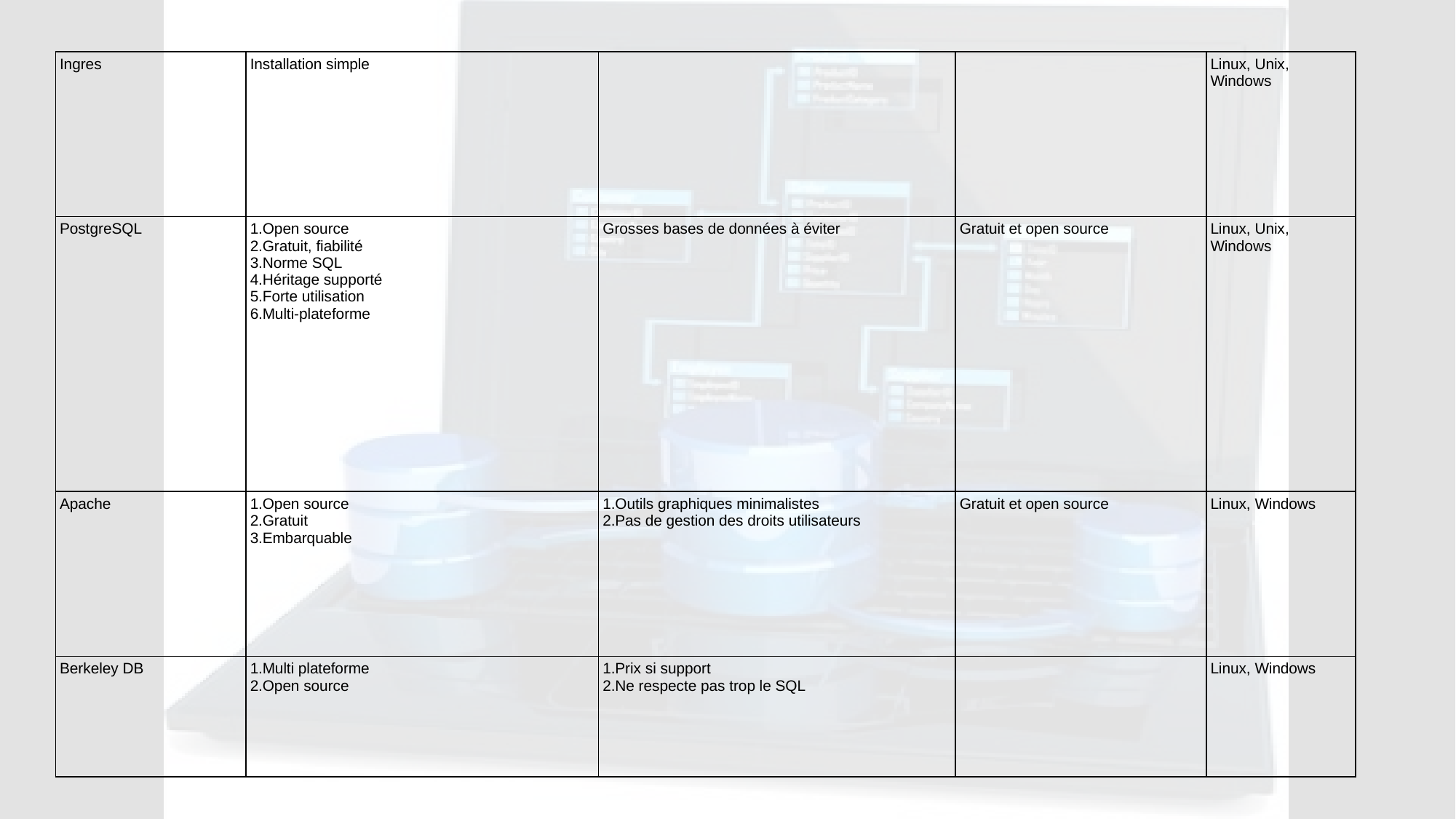

| Ingres | Installation simple |  |  | Linux, Unix, Windows |
| --- | --- | --- | --- | --- |
| PostgreSQL | Open source Gratuit, fiabilité Norme SQL Héritage supporté Forte utilisation Multi-plateforme | Grosses bases de données à éviter | Gratuit et open source | Linux, Unix, Windows |
| Apache | Open source Gratuit Embarquable | Outils graphiques minimalistes Pas de gestion des droits utilisateurs | Gratuit et open source | Linux, Windows |
| Berkeley DB | Multi plateforme Open source | Prix si support Ne respecte pas trop le SQL |  | Linux, Windows |